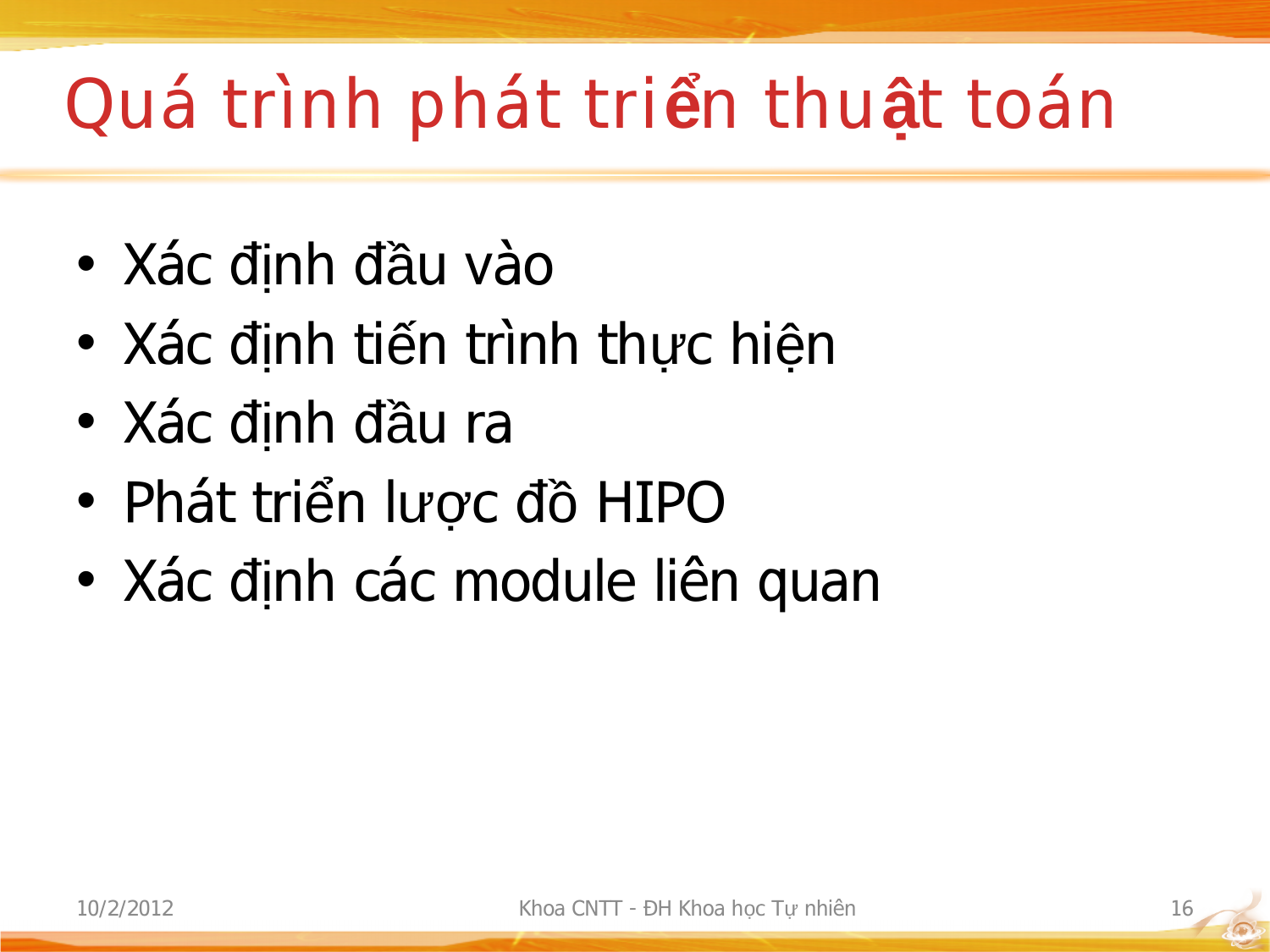

# Quá trình phát triển thuật toán
Xác định đầu vào
Xác định tiến trình thực hiện
Xác định đầu ra
Phát triển lược đồ HIPO
Xác định các module liên quan
10/2/2012
Khoa CNTT - ĐH Khoa học Tự nhiên
16